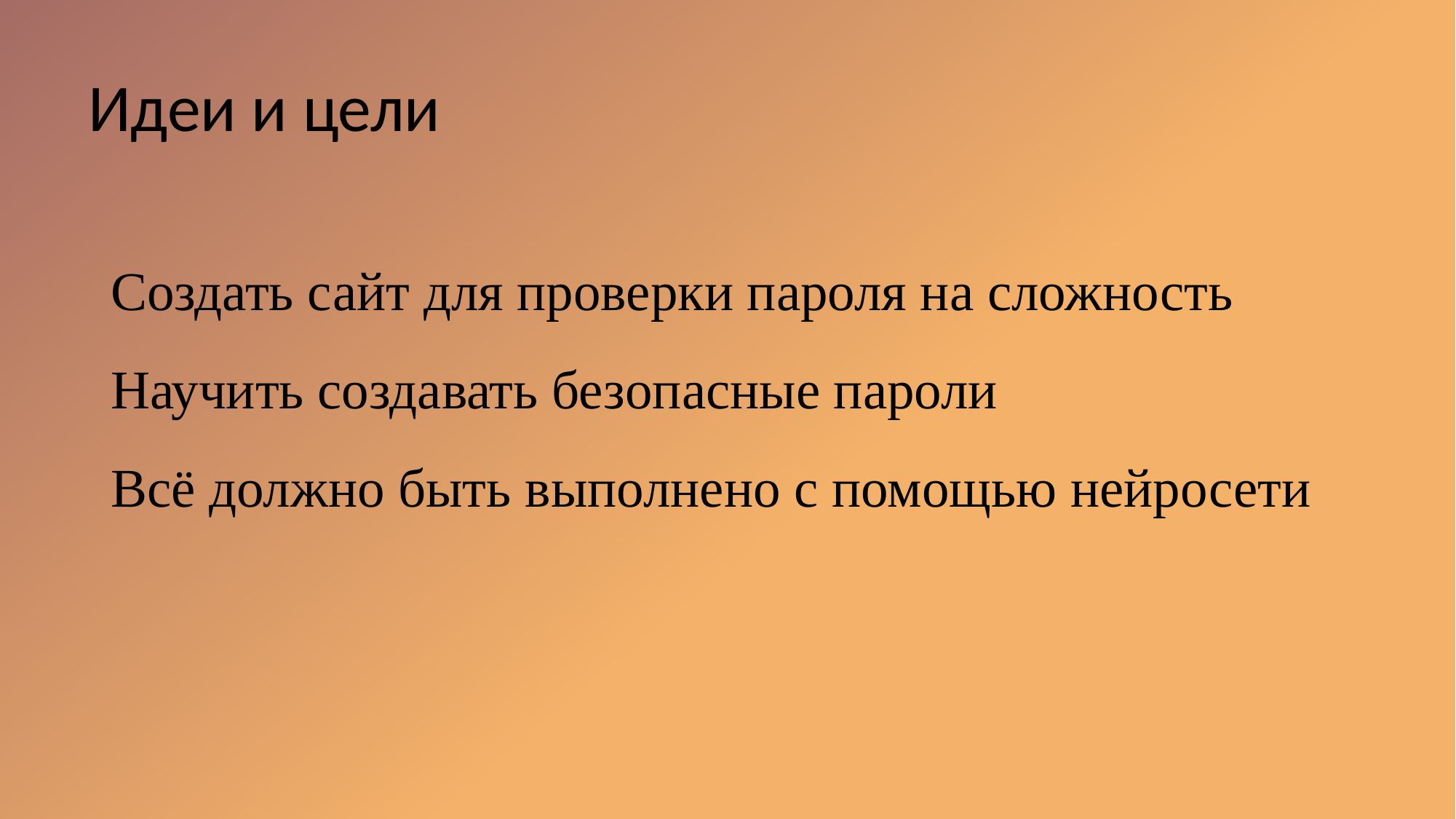

# Идеи и цели
Создать сайт для проверки пароля на сложность
Научить создавать безопасные пароли
Всё должно быть выполнено с помощью нейросети